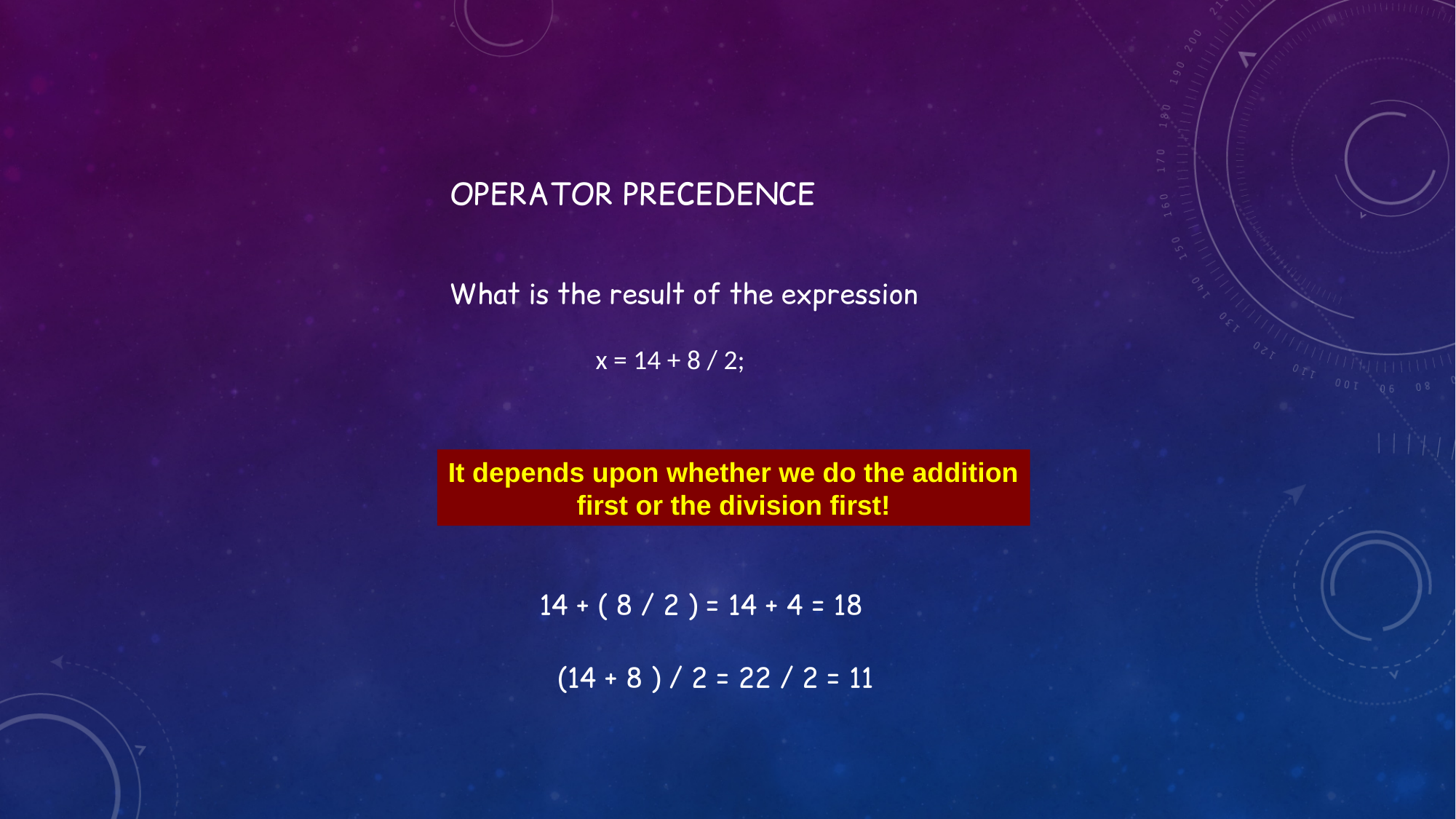

# Operator Precedence
What is the result of the expression

	      x = 14 + 8 / 2;
It depends upon whether we do the addition
first or the division first!
14 + ( 8 / 2 ) = 14 + 4 = 18
(14 + 8 ) / 2 = 22 / 2 = 11